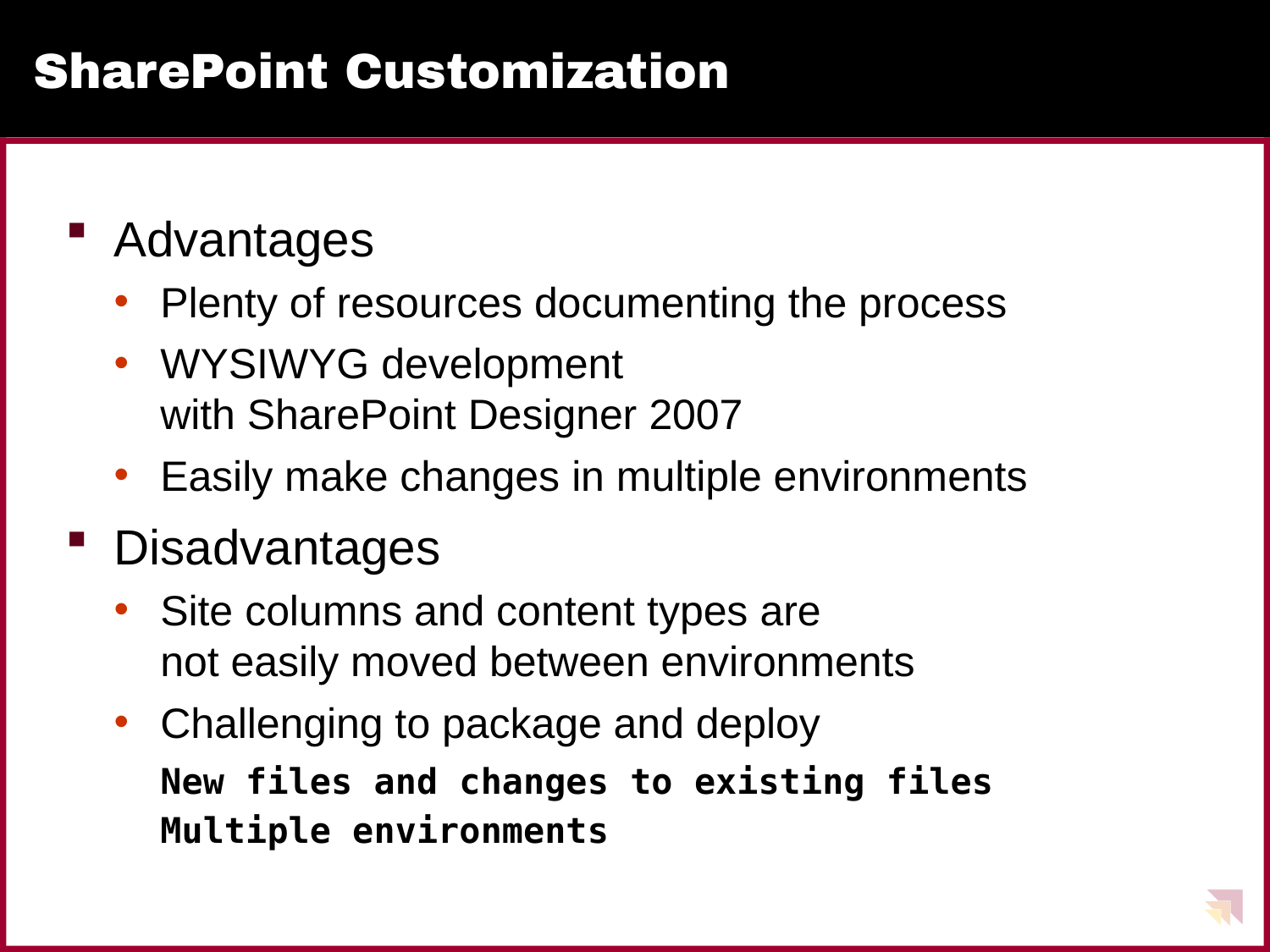

# SharePoint Customization
Advantages
Plenty of resources documenting the process
WYSIWYG development
with SharePoint Designer 2007
Easily make changes in multiple environments
Disadvantages
Site columns and content types are
not easily moved between environments
Challenging to package and deploy
New files and changes to existing files
Multiple environments